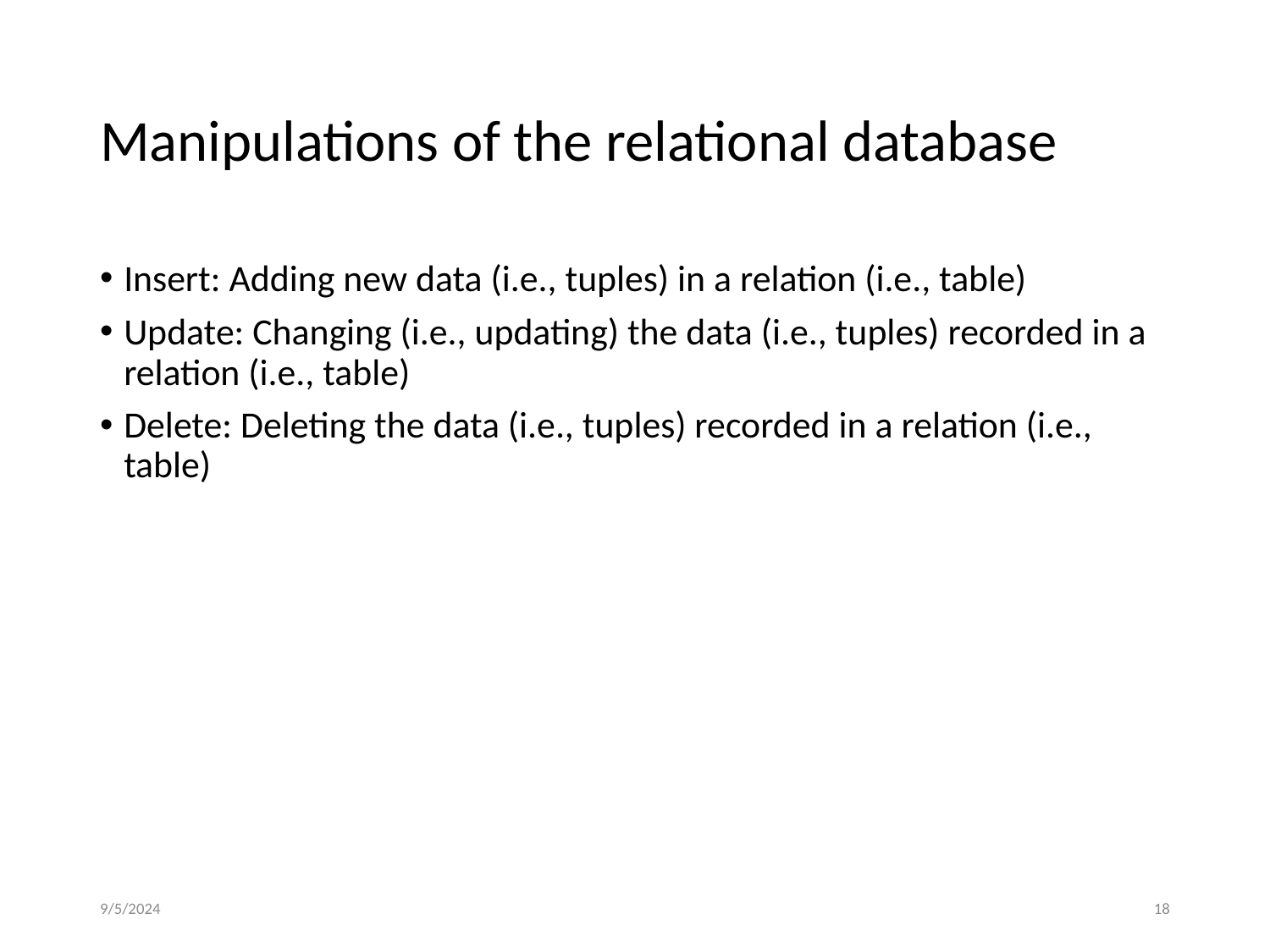

# Manipulations of the relational database
Insert: Adding new data (i.e., tuples) in a relation (i.e., table)
Update: Changing (i.e., updating) the data (i.e., tuples) recorded in a relation (i.e., table)
Delete: Deleting the data (i.e., tuples) recorded in a relation (i.e., table)
9/5/2024
18